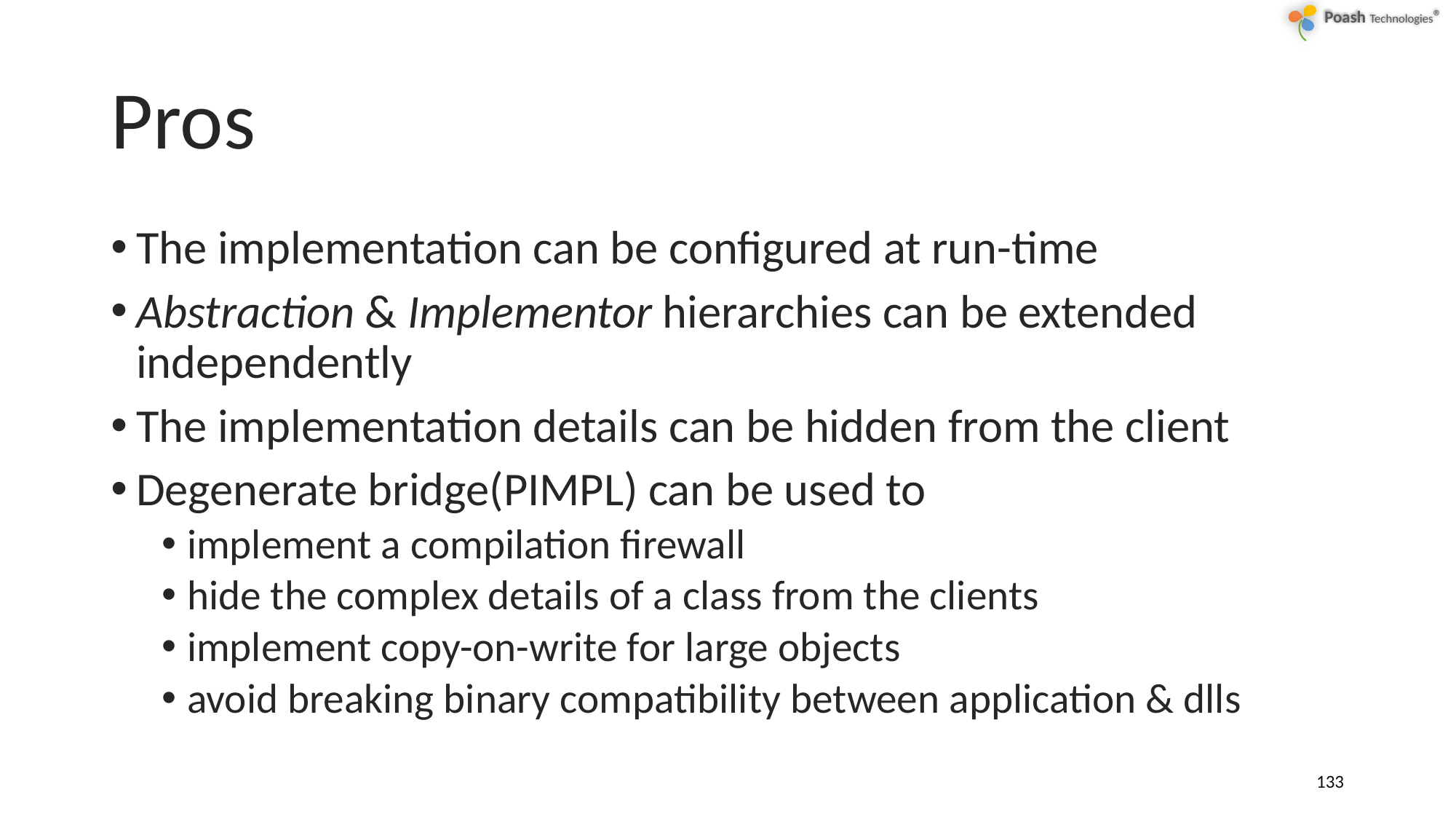

# Pros
The implementation can be configured at run-time
Abstraction & Implementor hierarchies can be extended independently
The implementation details can be hidden from the client
Degenerate bridge(PIMPL) can be used to
implement a compilation firewall
hide the complex details of a class from the clients
implement copy-on-write for large objects
avoid breaking binary compatibility between application & dlls
133